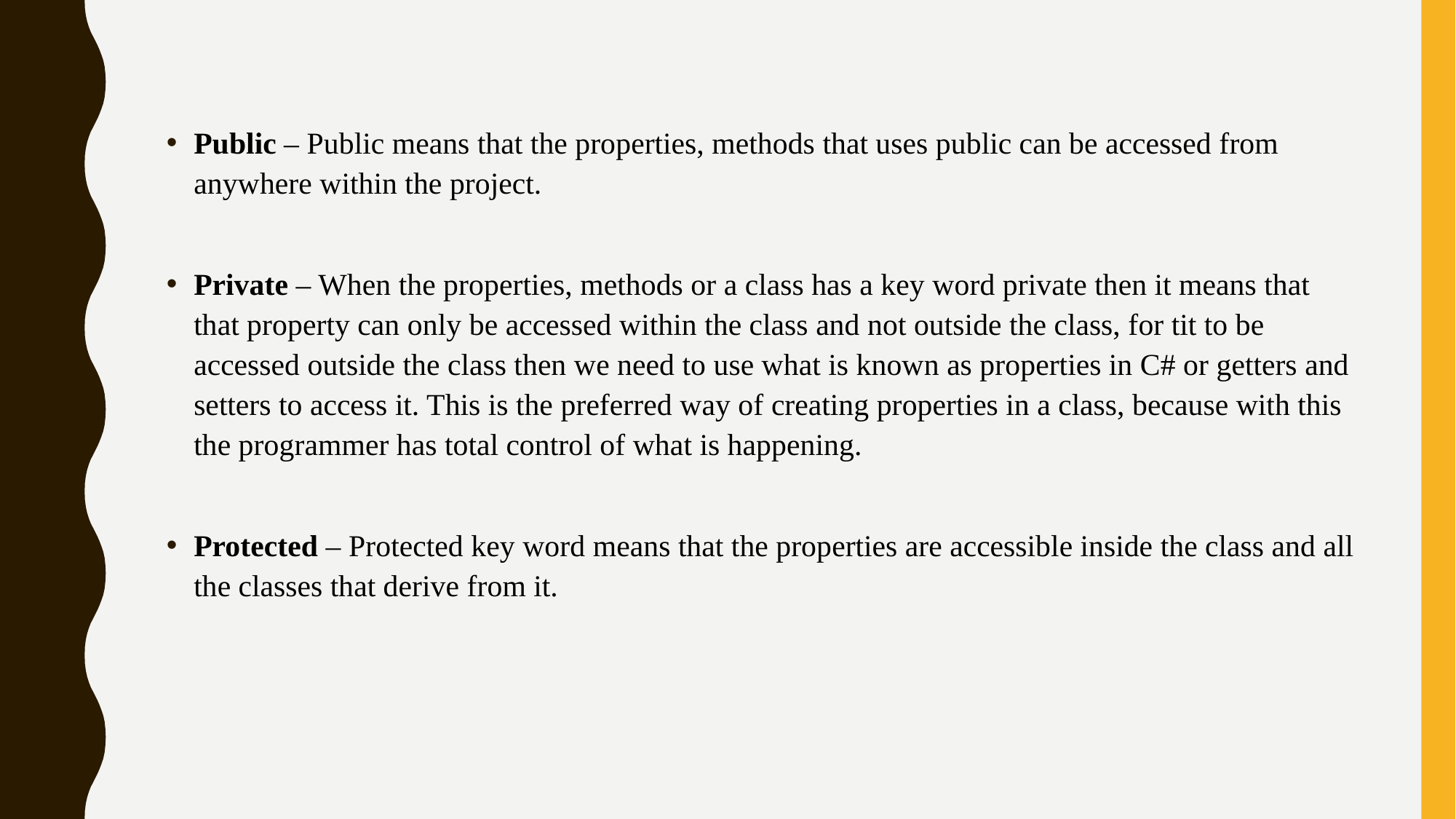

Public – Public means that the properties, methods that uses public can be accessed from anywhere within the project.

Private – When the properties, methods or a class has a key word private then it means that that property can only be accessed within the class and not outside the class, for tit to be accessed outside the class then we need to use what is known as properties in C# or getters and setters to access it. This is the preferred way of creating properties in a class, because with this the programmer has total control of what is happening.

Protected – Protected key word means that the properties are accessible inside the class and all the classes that derive from it.